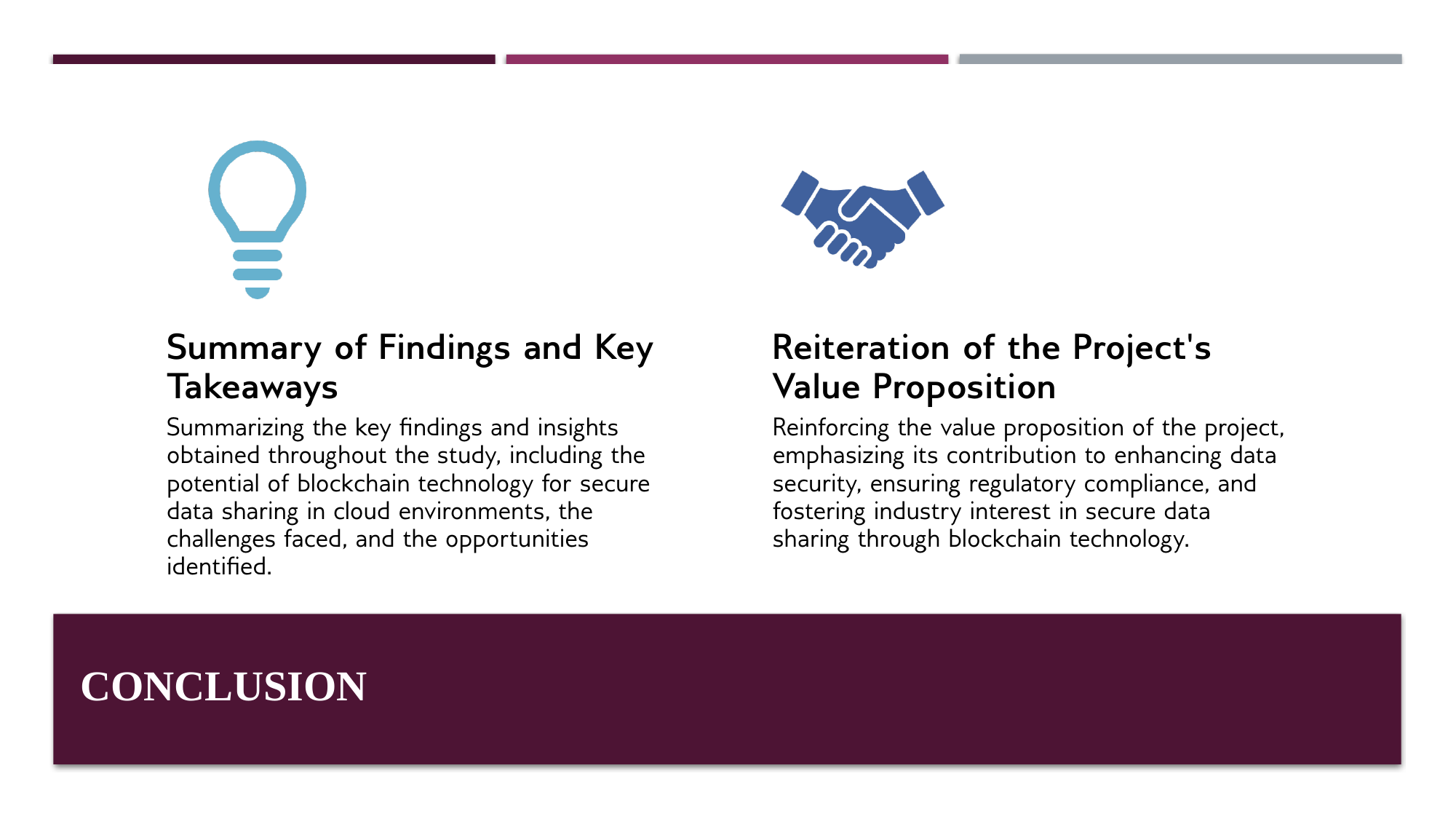

Summary of Findings and Key Takeaways
Summarizing the key findings and insights obtained throughout the study, including the potential of blockchain technology for secure data sharing in cloud environments, the challenges faced, and the opportunities identified.
Reiteration of the Project's Value Proposition
Reinforcing the value proposition of the project, emphasizing its contribution to enhancing data security, ensuring regulatory compliance, and fostering industry interest in secure data sharing through blockchain technology.

# Conclusion